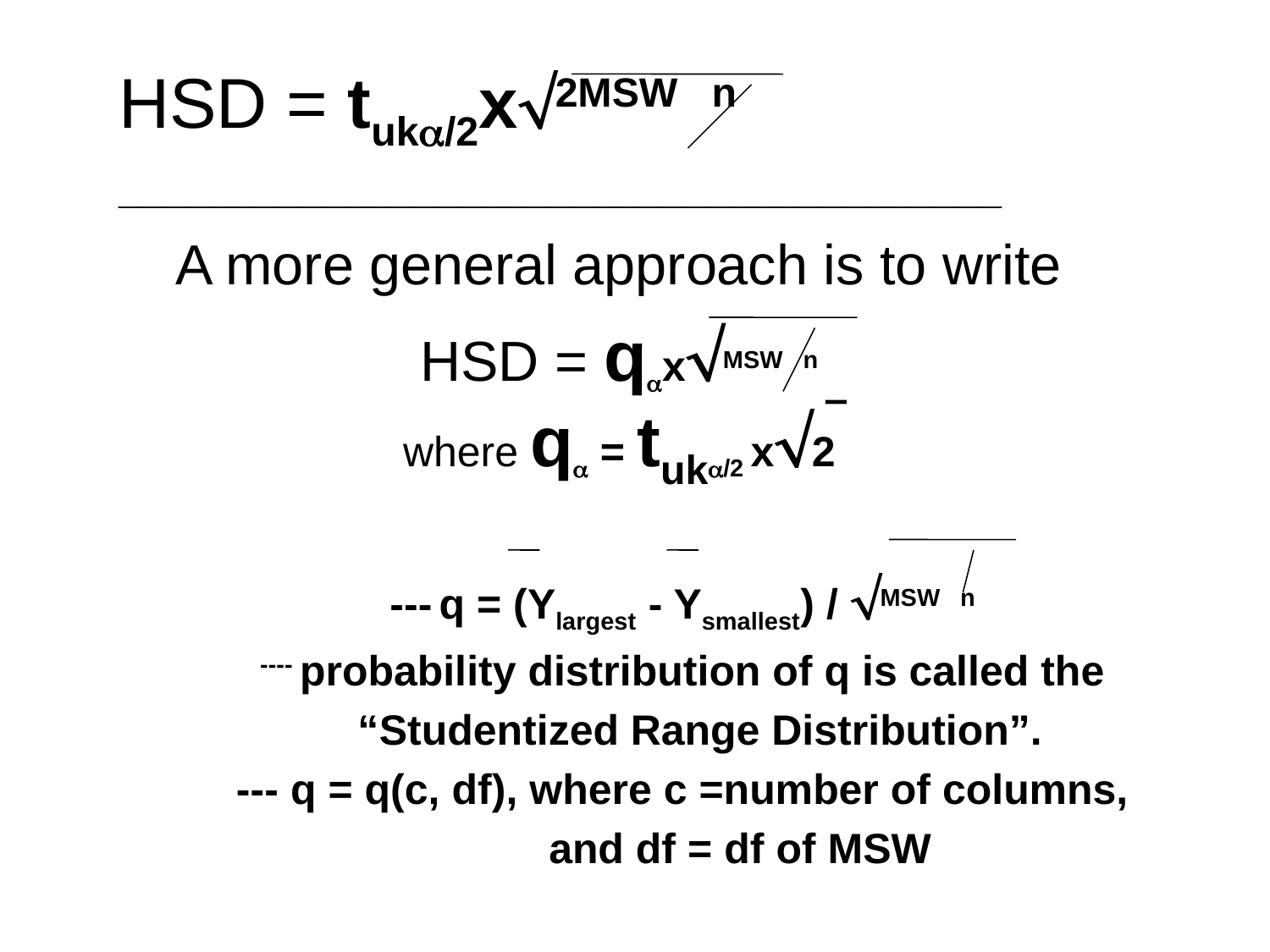

# HSD = tukα/2x√2MSW   n _______________________________________

A more general approach is to write
HSD = qαx√MSW   n
where qα = tukα/2 x√2

	--- q = (Ylargest - Ysmallest) / √MSW   n
	---- probability distribution of q is called the
	    “Studentized Range Distribution”.
	--- q = q(c, df), where c =number of columns,
		and df = df of MSW